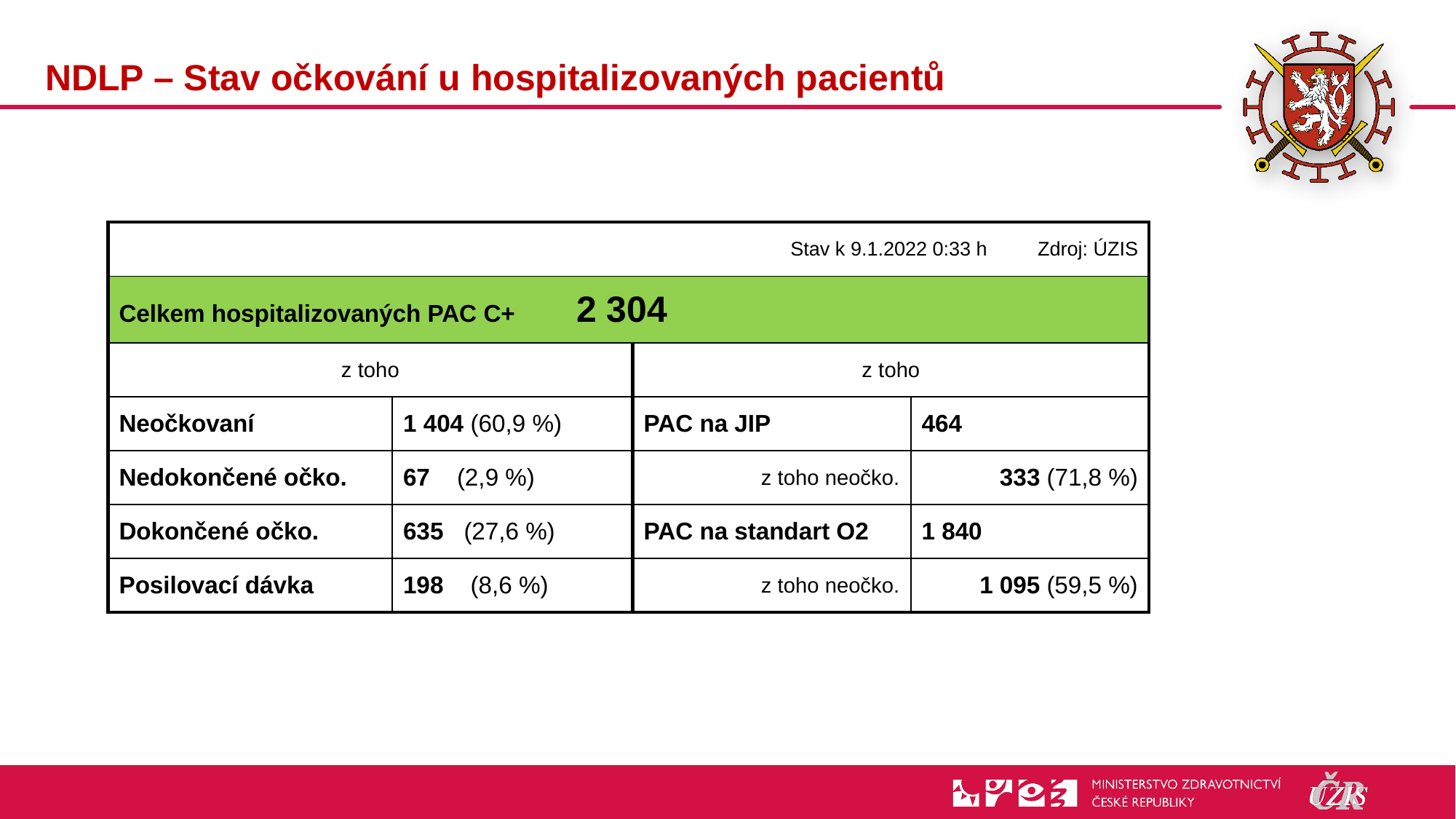

# NDLP – Stav očkování u hospitalizovaných pacientů
|  |  |  | Stav k 9.1.2022 0:33 h |  | Zdroj: ÚZIS |
| --- | --- | --- | --- | --- | --- |
| Celkem hospitalizovaných PAC C+ 2 304 |  |  |  |  |  |
| z toho |  |  | z toho |  |  |
| Neočkovaní |  | 1 404 (60,9 %) | PAC na JIP | 464 |  |
| Nedokončené očko. |  | 67 (2,9 %) | z toho neočko. | 333 (71,8 %) |  |
| Dokončené očko. |  | 635 (27,6 %) | PAC na standart O2 | 1 840 |  |
| Posilovací dávka |  | 198 (8,6 %) | z toho neočko. | 1 095 (59,5 %) |  |